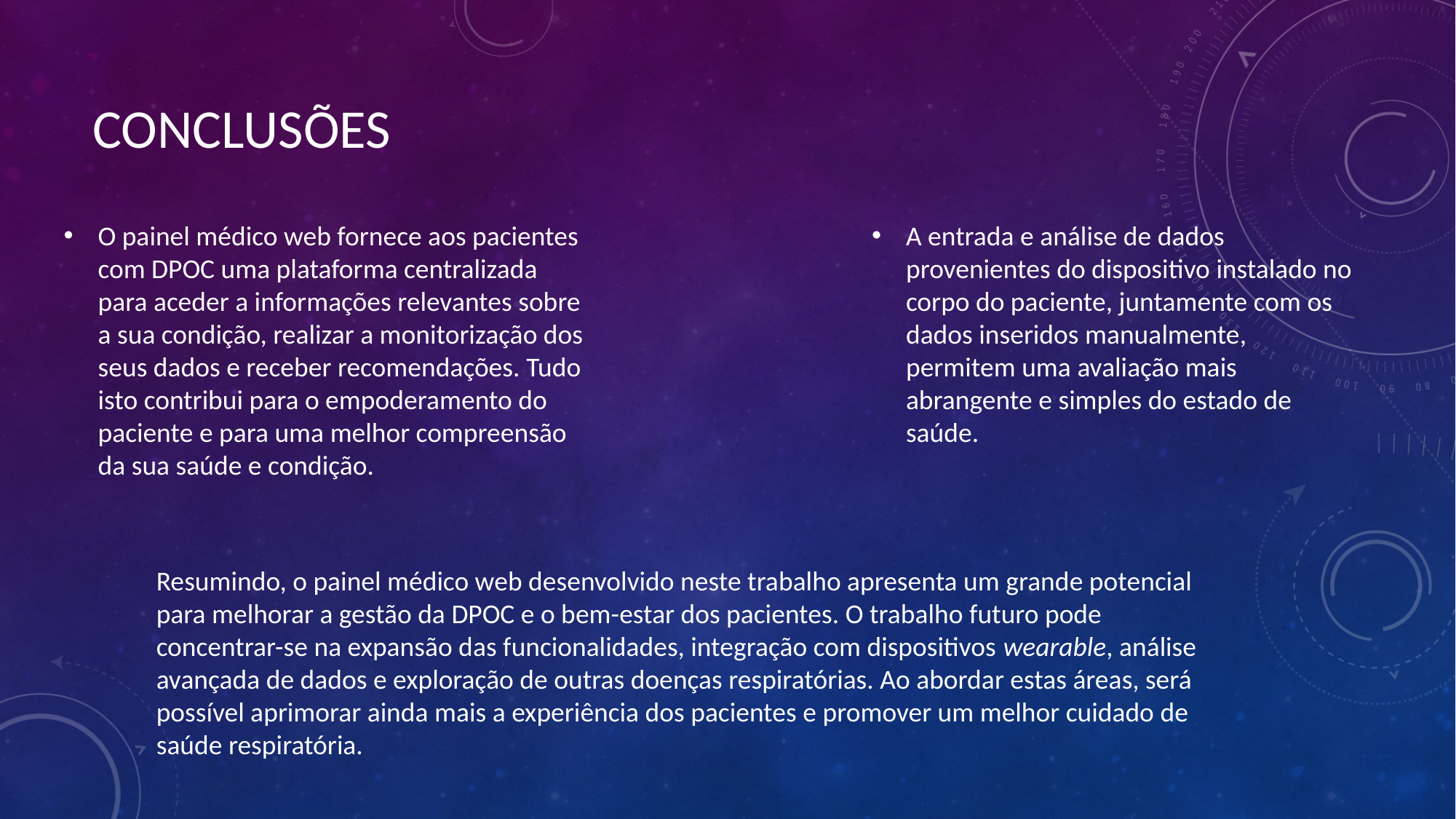

# Conclusões
O painel médico web fornece aos pacientes com DPOC uma plataforma centralizada para aceder a informações relevantes sobre a sua condição, realizar a monitorização dos seus dados e receber recomendações. Tudo isto contribui para o empoderamento do paciente e para uma melhor compreensão da sua saúde e condição.
A entrada e análise de dados provenientes do dispositivo instalado no corpo do paciente, juntamente com os dados inseridos manualmente, permitem uma avaliação mais abrangente e simples do estado de saúde.
Resumindo, o painel médico web desenvolvido neste trabalho apresenta um grande potencial para melhorar a gestão da DPOC e o bem-estar dos pacientes. O trabalho futuro pode concentrar-se na expansão das funcionalidades, integração com dispositivos wearable, análise avançada de dados e exploração de outras doenças respiratórias. Ao abordar estas áreas, será possível aprimorar ainda mais a experiência dos pacientes e promover um melhor cuidado de saúde respiratória.